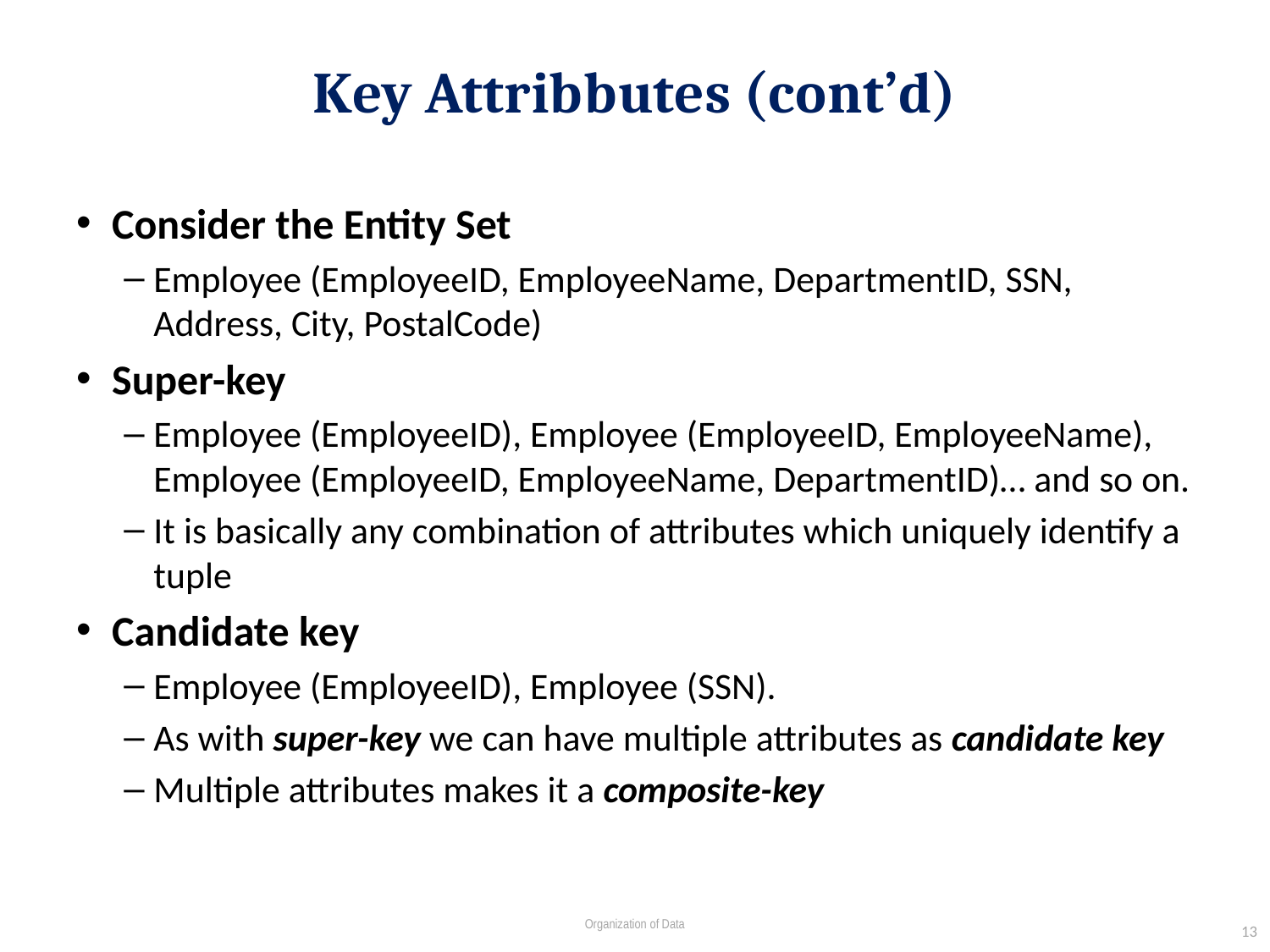

# Key Attribbutes (cont’d)
Consider the Entity Set
Employee (EmployeeID, EmployeeName, DepartmentID, SSN, Address, City, PostalCode)
Super-key
Employee (EmployeeID), Employee (EmployeeID, EmployeeName), Employee (EmployeeID, EmployeeName, DepartmentID)… and so on.
It is basically any combination of attributes which uniquely identify a tuple
Candidate key
Employee (EmployeeID), Employee (SSN).
As with super-key we can have multiple attributes as candidate key
Multiple attributes makes it a composite-key
13
Organization of Data